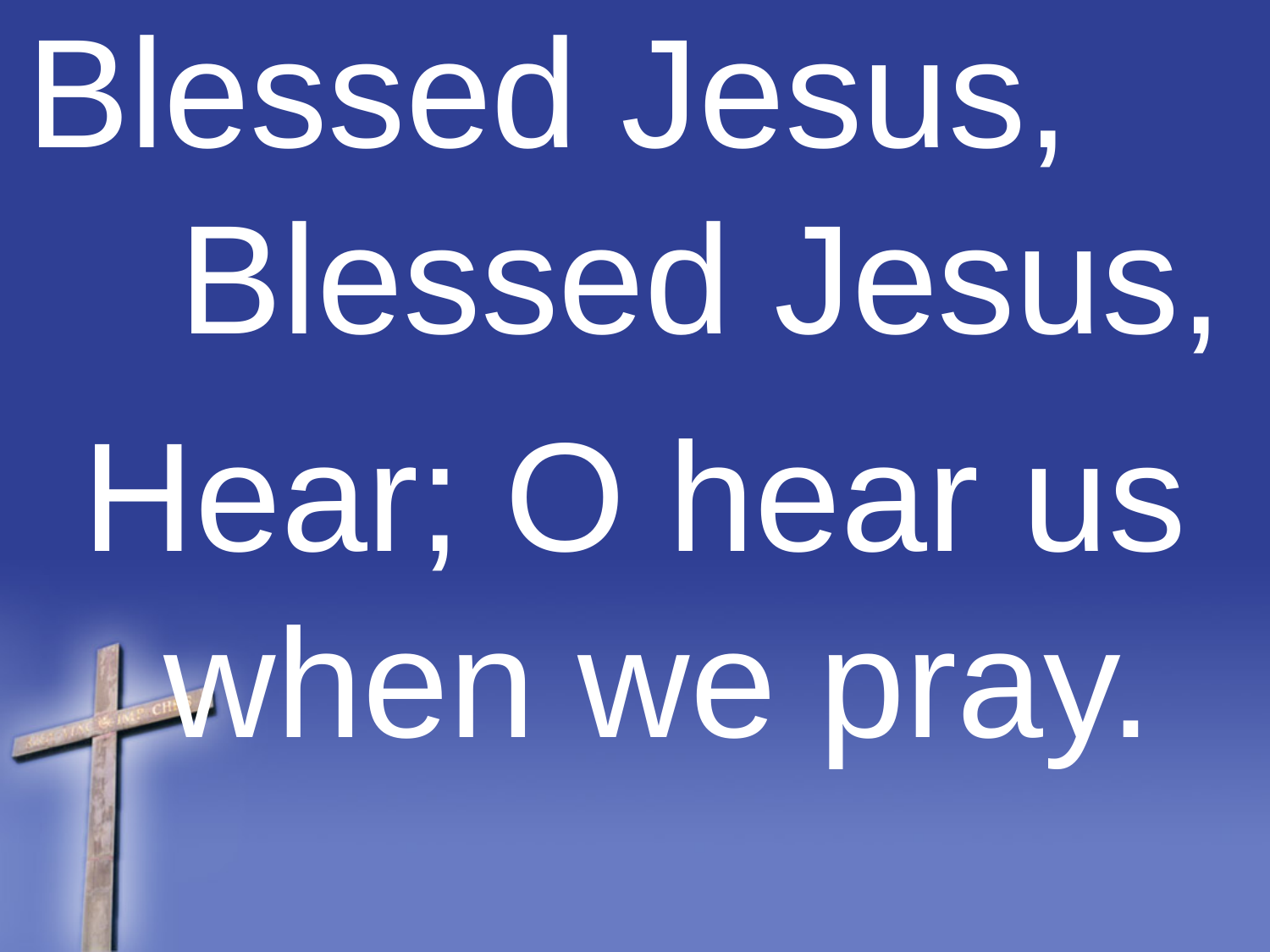

Blessed Jesus,       Blessed Jesus,
Hear; O hear us when we pray.